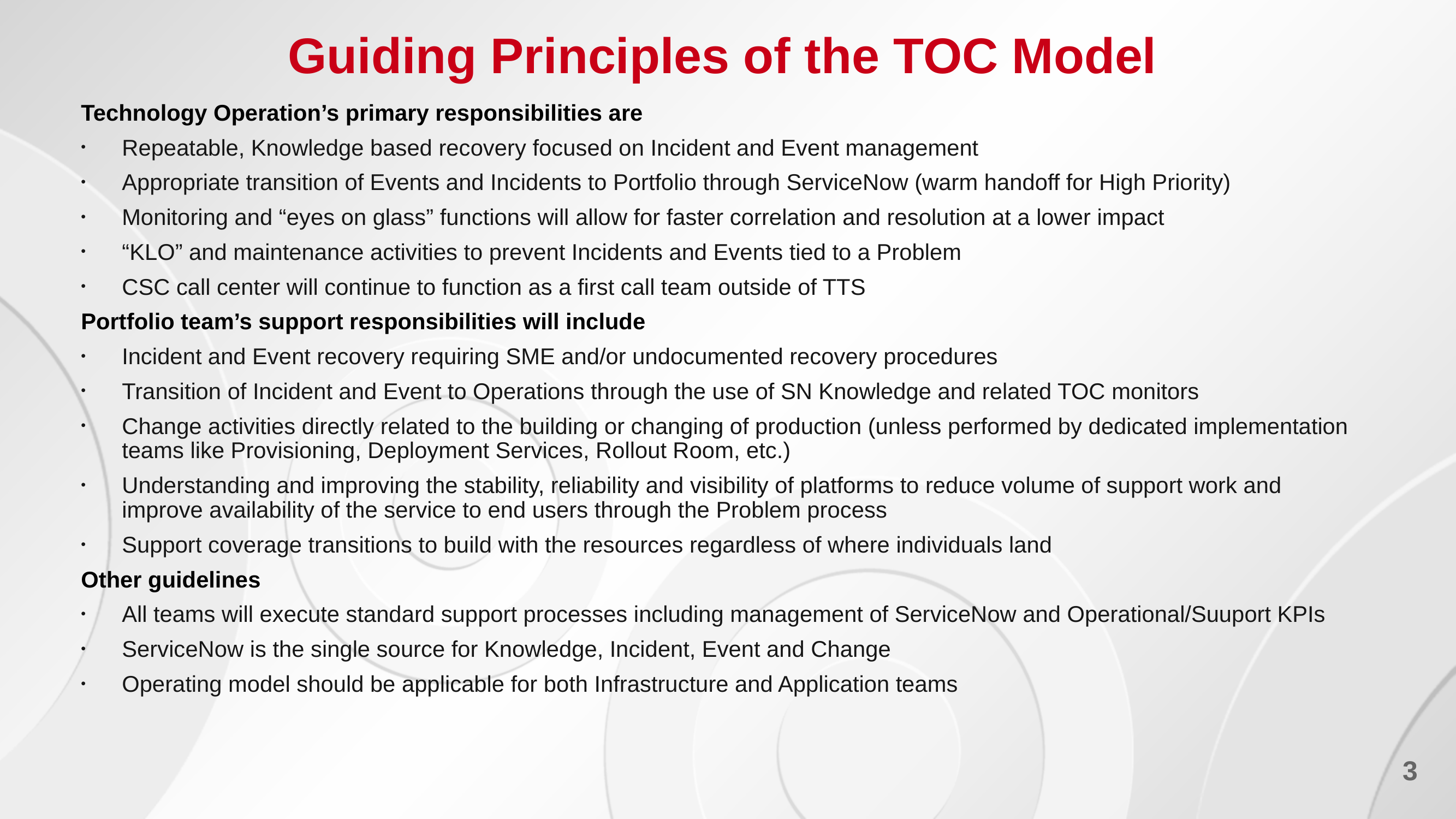

# Guiding Principles of the TOC Model
Technology Operation’s primary responsibilities are
Repeatable, Knowledge based recovery focused on Incident and Event management
Appropriate transition of Events and Incidents to Portfolio through ServiceNow (warm handoff for High Priority)
Monitoring and “eyes on glass” functions will allow for faster correlation and resolution at a lower impact
“KLO” and maintenance activities to prevent Incidents and Events tied to a Problem
CSC call center will continue to function as a first call team outside of TTS
Portfolio team’s support responsibilities will include
Incident and Event recovery requiring SME and/or undocumented recovery procedures
Transition of Incident and Event to Operations through the use of SN Knowledge and related TOC monitors
Change activities directly related to the building or changing of production (unless performed by dedicated implementation teams like Provisioning, Deployment Services, Rollout Room, etc.)
Understanding and improving the stability, reliability and visibility of platforms to reduce volume of support work and improve availability of the service to end users through the Problem process
Support coverage transitions to build with the resources regardless of where individuals land
Other guidelines
All teams will execute standard support processes including management of ServiceNow and Operational/Suuport KPIs
ServiceNow is the single source for Knowledge, Incident, Event and Change
Operating model should be applicable for both Infrastructure and Application teams

3